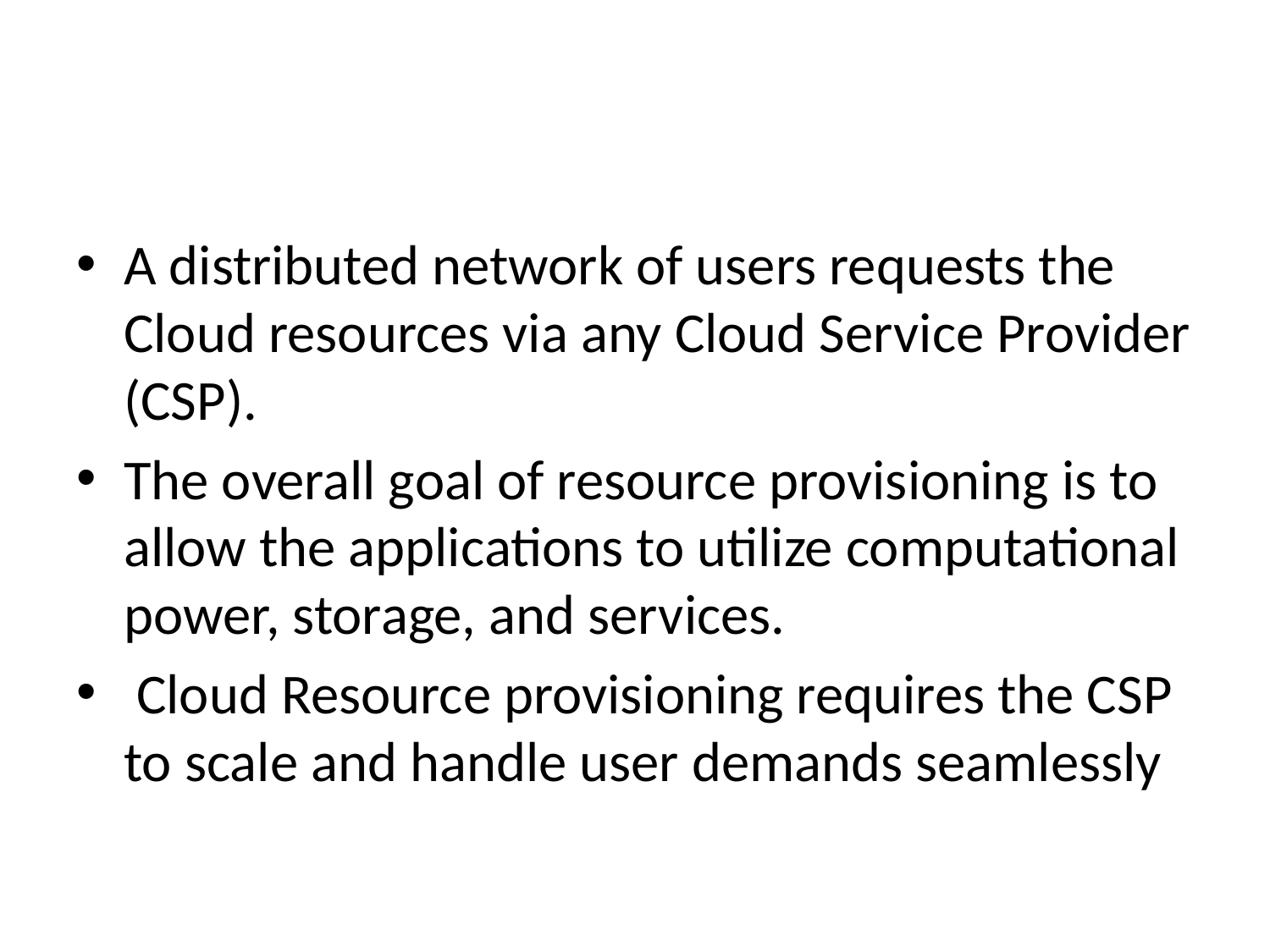

A distributed network of users requests the Cloud resources via any Cloud Service Provider (CSP).
The overall goal of resource provisioning is to allow the applications to utilize computational power, storage, and services.
 Cloud Resource provisioning requires the CSP to scale and handle user demands seamlessly